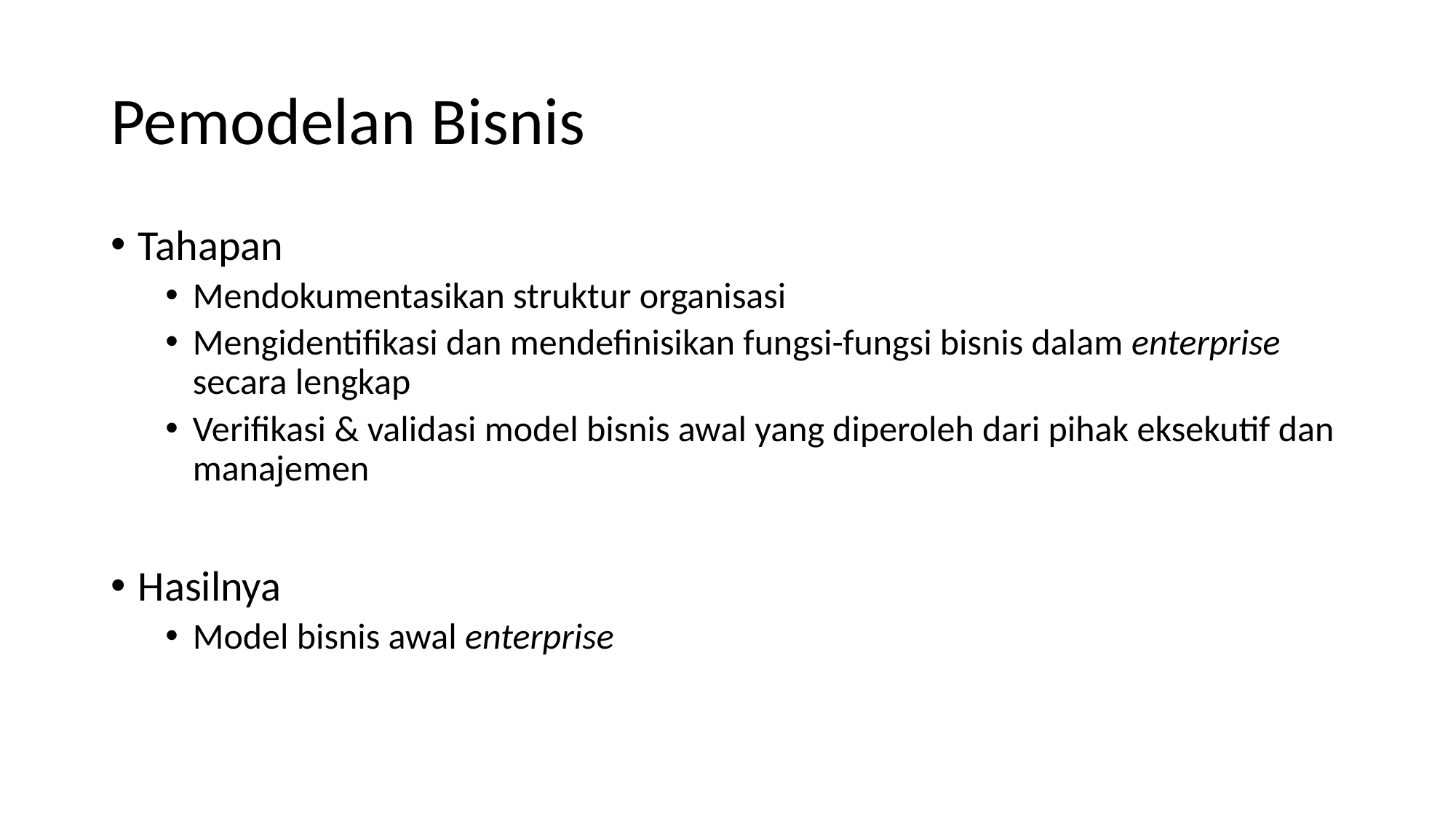

# Pemodelan Bisnis
Tahapan
Mendokumentasikan struktur organisasi
Mengidentifikasi dan mendefinisikan fungsi-fungsi bisnis dalam enterprise secara lengkap
Verifikasi & validasi model bisnis awal yang diperoleh dari pihak eksekutif dan manajemen

Hasilnya
Model bisnis awal enterprise